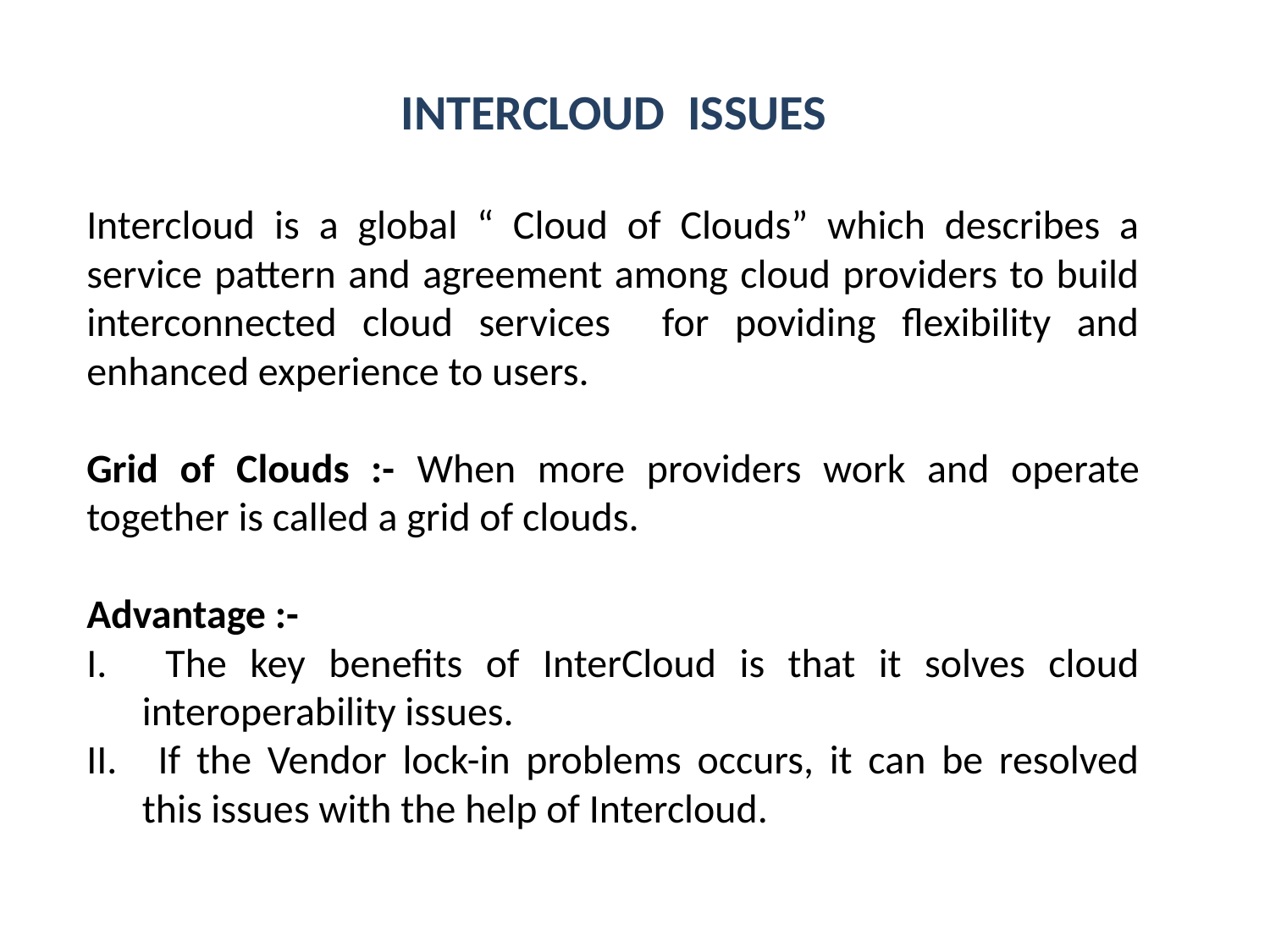

INTERCLOUD  ISSUES

Intercloud is a global “ Cloud of Clouds” which describes a service pattern and agreement among cloud providers to build interconnected cloud services  for poviding flexibility and enhanced experience to users.

Grid of Clouds :- When more providers work and operate together is called a grid of clouds.

Advantage :-
 The key benefits of InterCloud is that it solves cloud interoperability issues.
 If the Vendor lock-in problems occurs, it can be resolved this issues with the help of Intercloud.